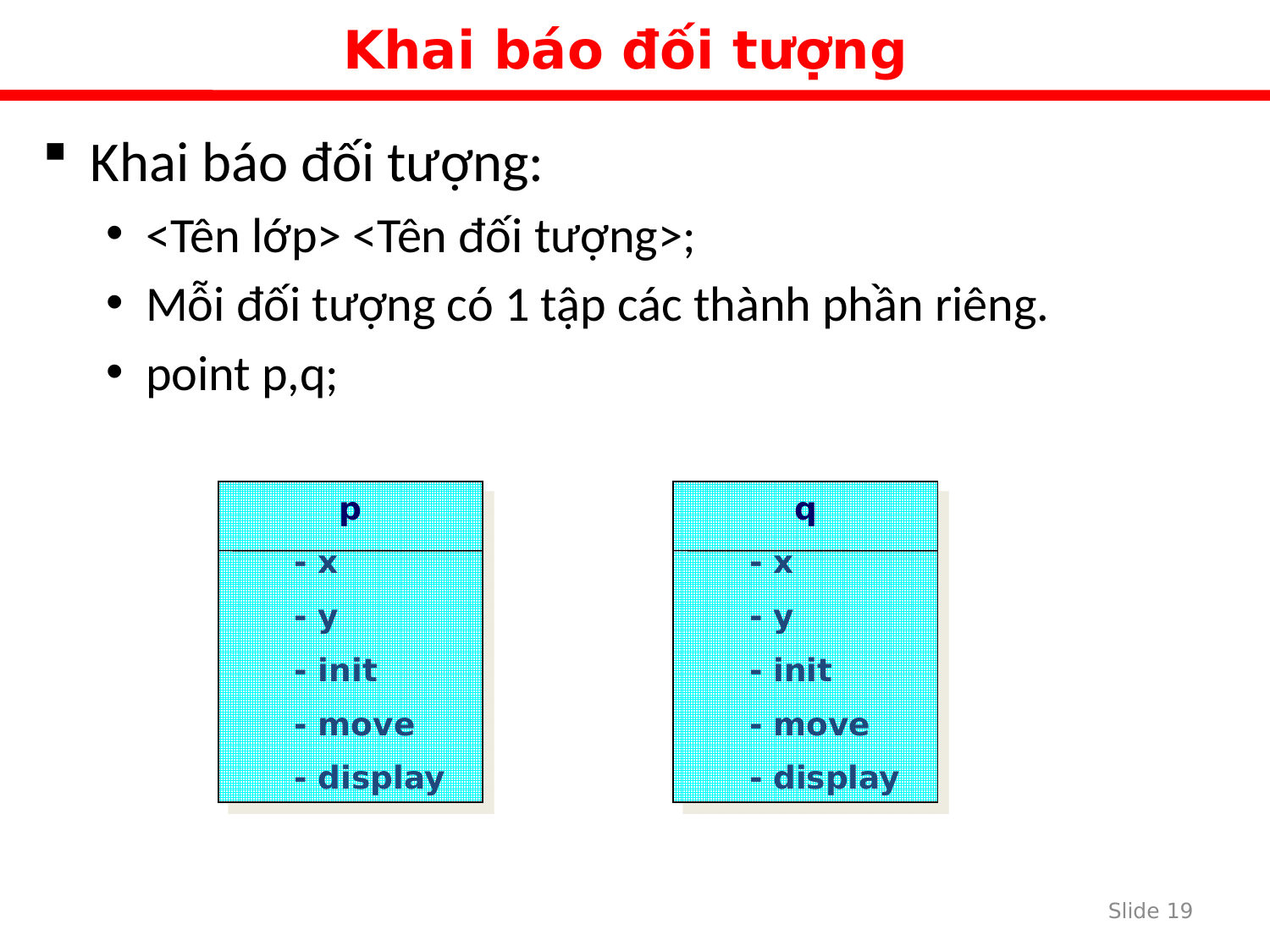

Khai báo đối tượng

Khai báo đối tượng:
<Tên lớp> <Tên đối tượng>;
Mỗi đối tượng có 1 tập các thành phần riêng.
point p,q;
p
- x
- y
- init
- move
- display
q
- x
- y
- init
- move
- display

Slide 19